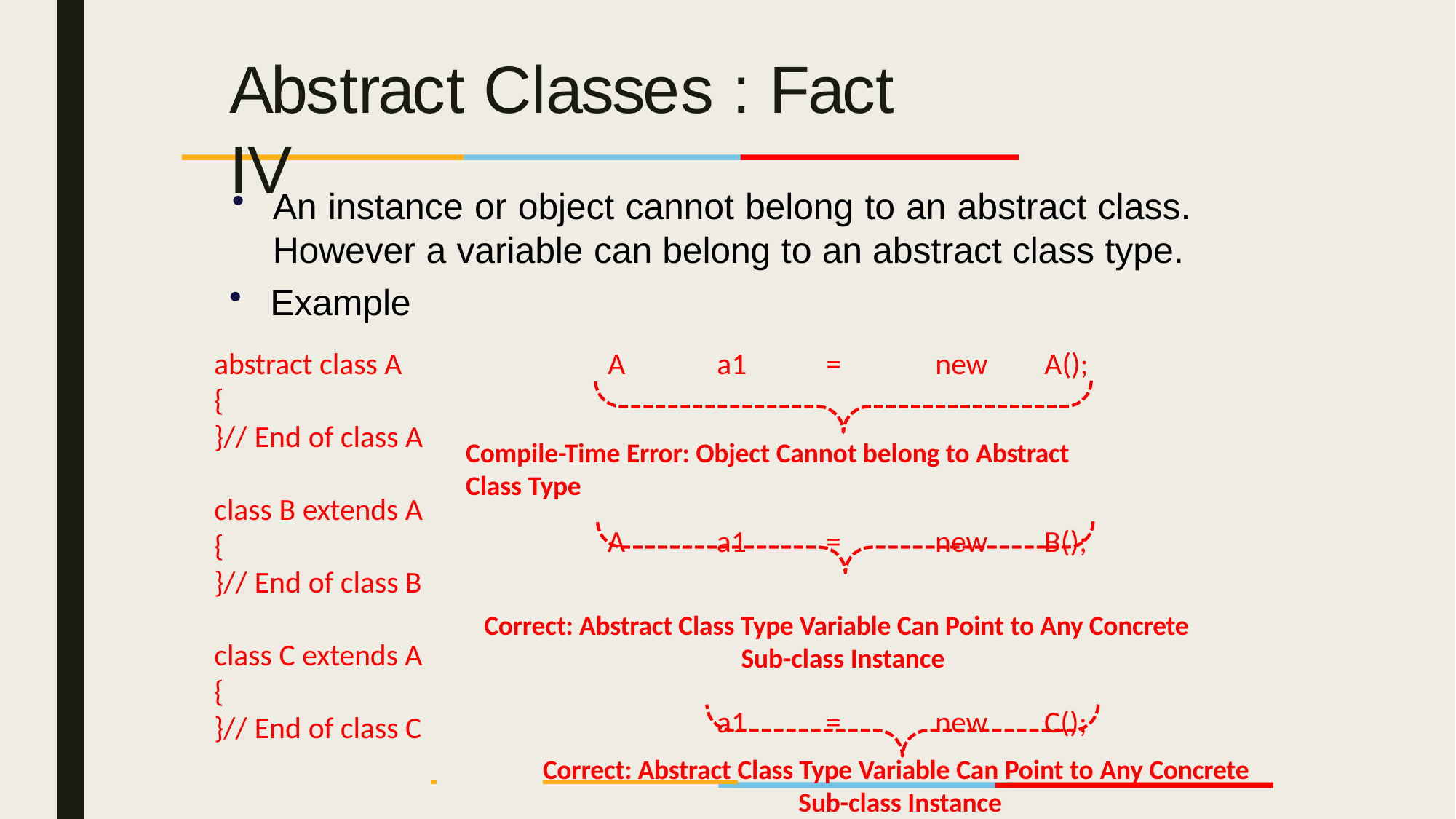

# Abstract Classes : Fact IV

An instance or object cannot belong to an abstract class.
However a variable can belong to an abstract class type.
Example
abstract class A
{
}// End of class A
A	a1	=	new	A();

Compile-Time Error: Object Cannot belong to Abstract Class Type
A	a1	=	new	B();

Correct: Abstract Class Type Variable Can Point to Any Concrete  Sub-class Instance

a1	=	new	C();

class B extends A
{
}// End of class B

class C extends A
{
}// End of class C

 	Correct: Abstract Class Type Variable Can Point to Any Concrete

Sub-class Instance